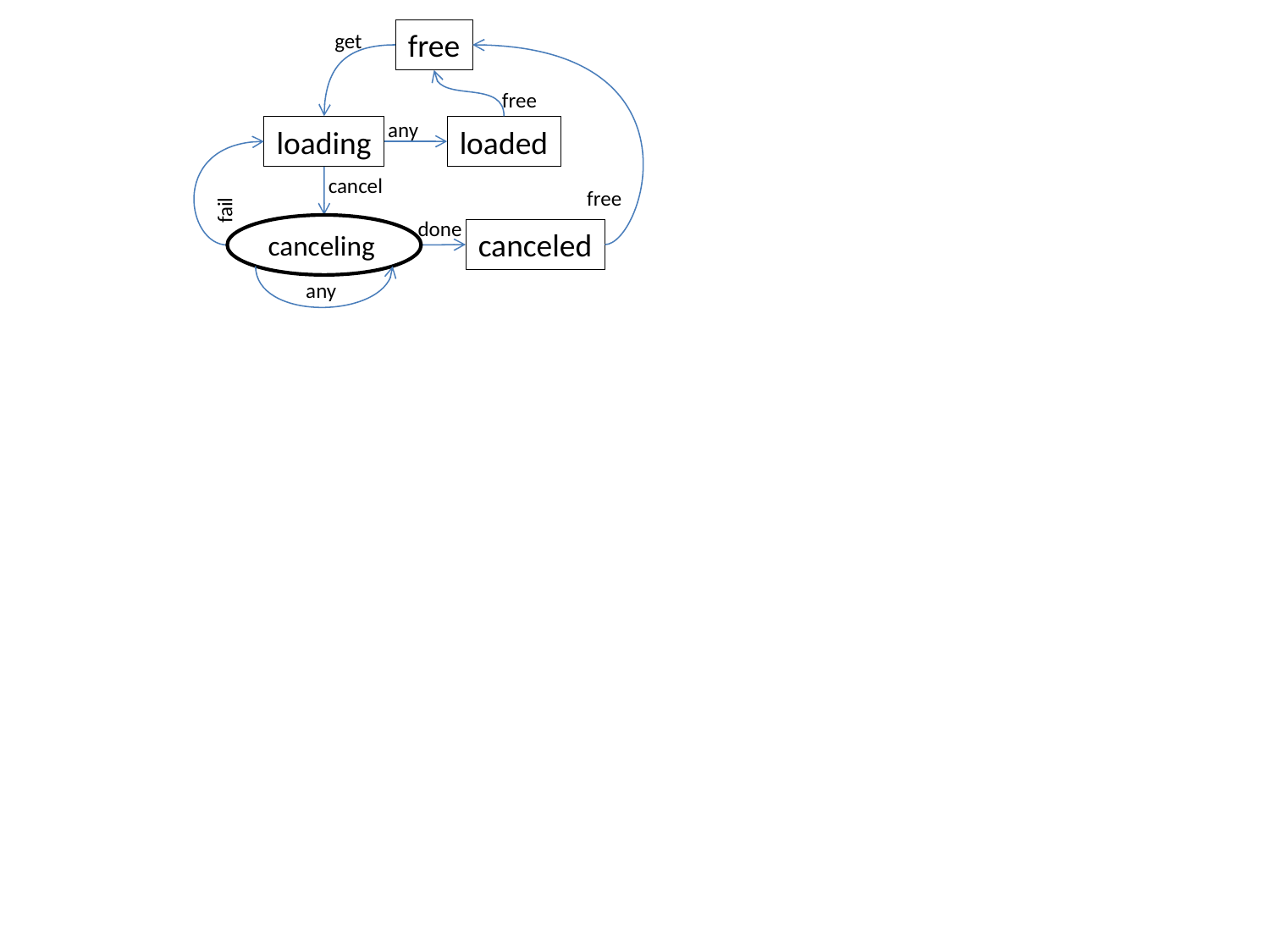

free
get
free
any
loading
loaded
cancel
free
fail
done
canceling
canceled
any